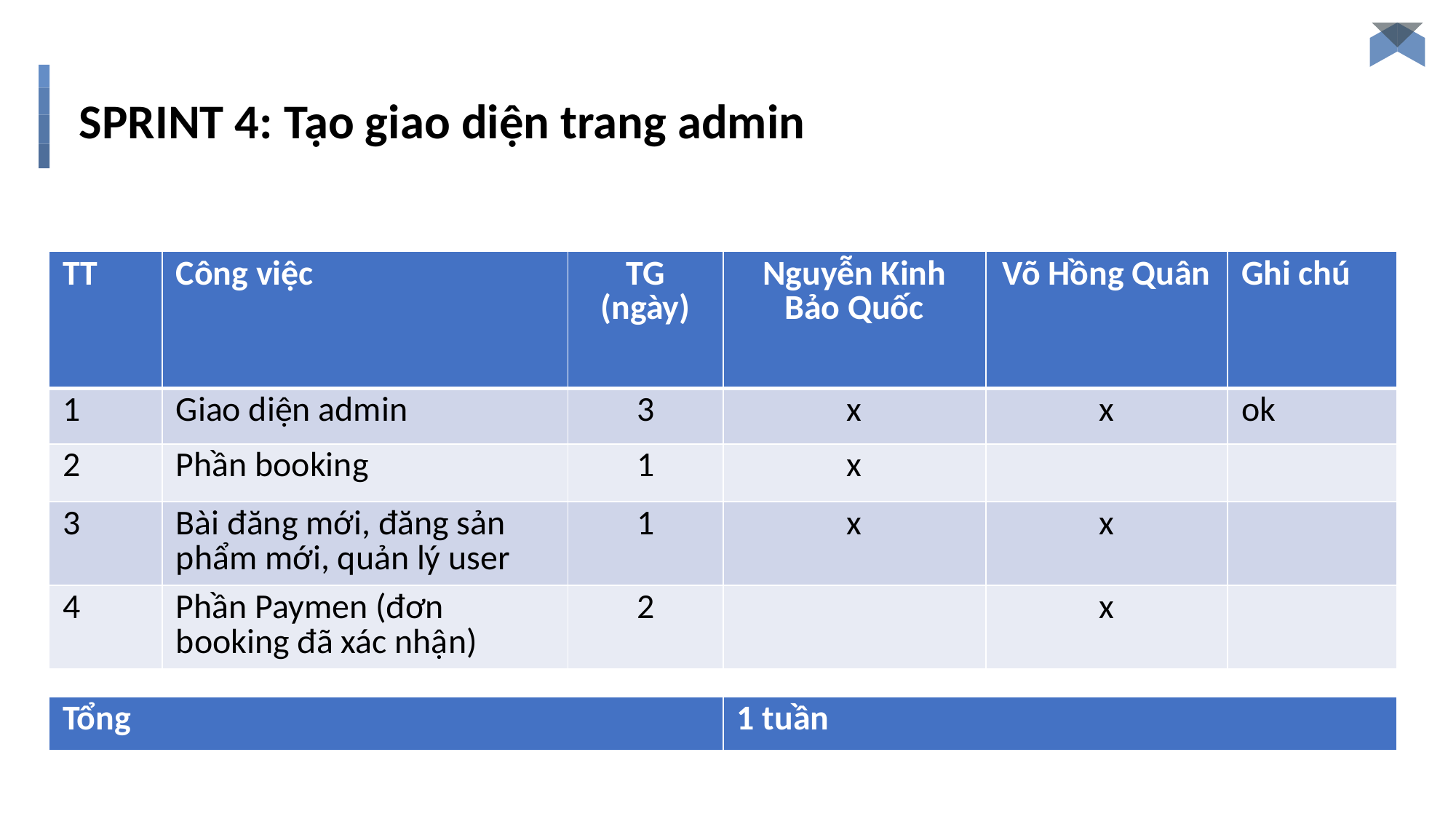

# SPRINT 4: Tạo giao diện trang admin
| TT | Công việc | TG (ngày) | Nguyễn Kinh Bảo Quốc | Võ Hồng Quân | Ghi chú |
| --- | --- | --- | --- | --- | --- |
| 1 | Giao diện admin | 3 | x | x | ok |
| 2 | Phần booking | 1 | x |  |  |
| 3 | Bài đăng mới, đăng sản phẩm mới, quản lý user | 1 | x | x |  |
| 4 | Phần Paymen (đơn booking đã xác nhận) | 2 |  | x |  |
| Tổng | 1 tuần |
| --- | --- |